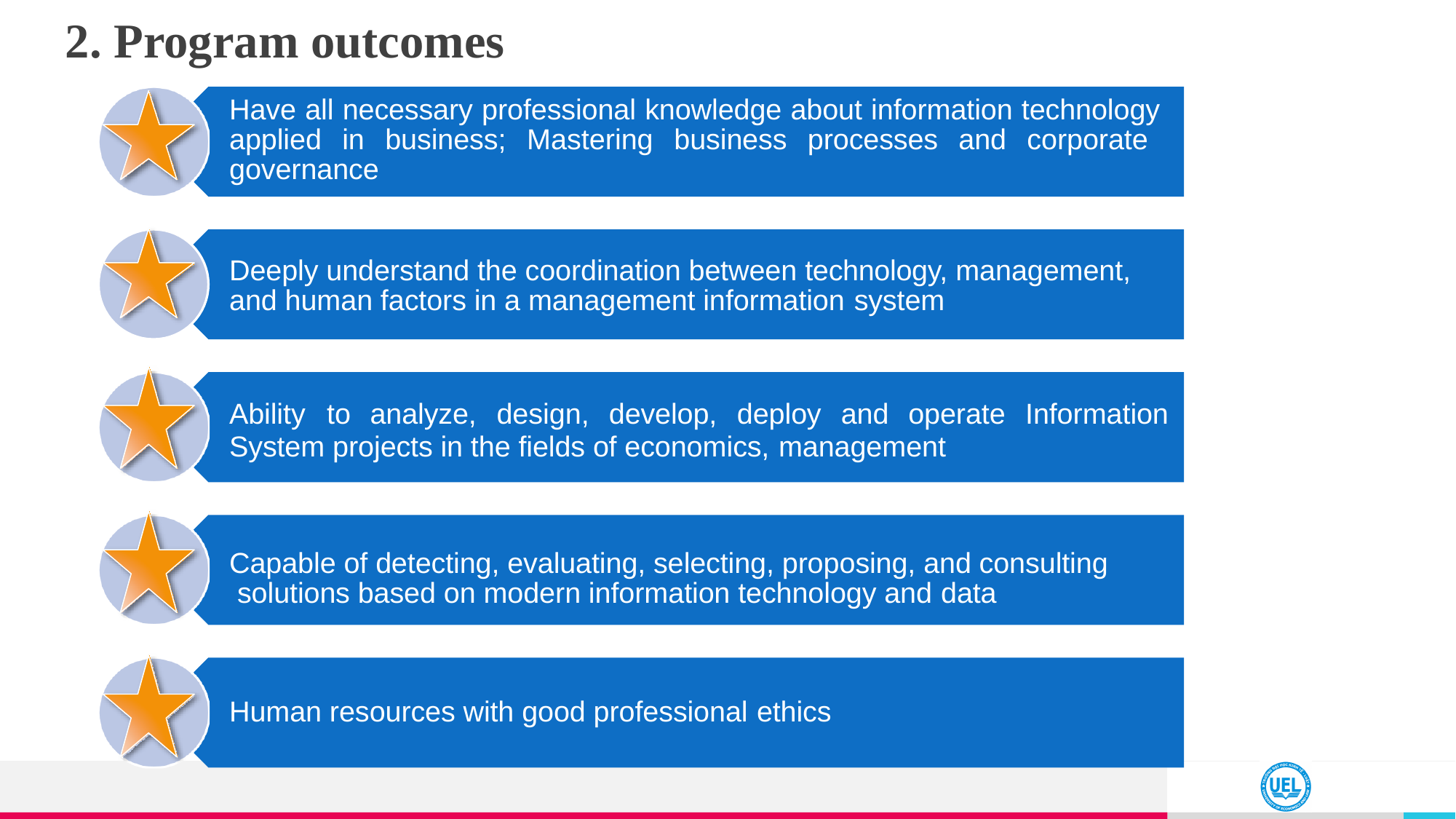

9
# 2. Program outcomes

Have all necessary professional knowledge about information technology  applied in business; Mastering business processes and corporate  governance

Deeply understand the coordination between technology, management,  and human factors in a management information system

Ability	to	analyze,	design,	develop,	deploy	and	operate	Information
System projects in the fields of economics, management

Capable of detecting, evaluating, selecting, proposing, and consulting  solutions based on modern information technology and data

Human resources with good professional ethics